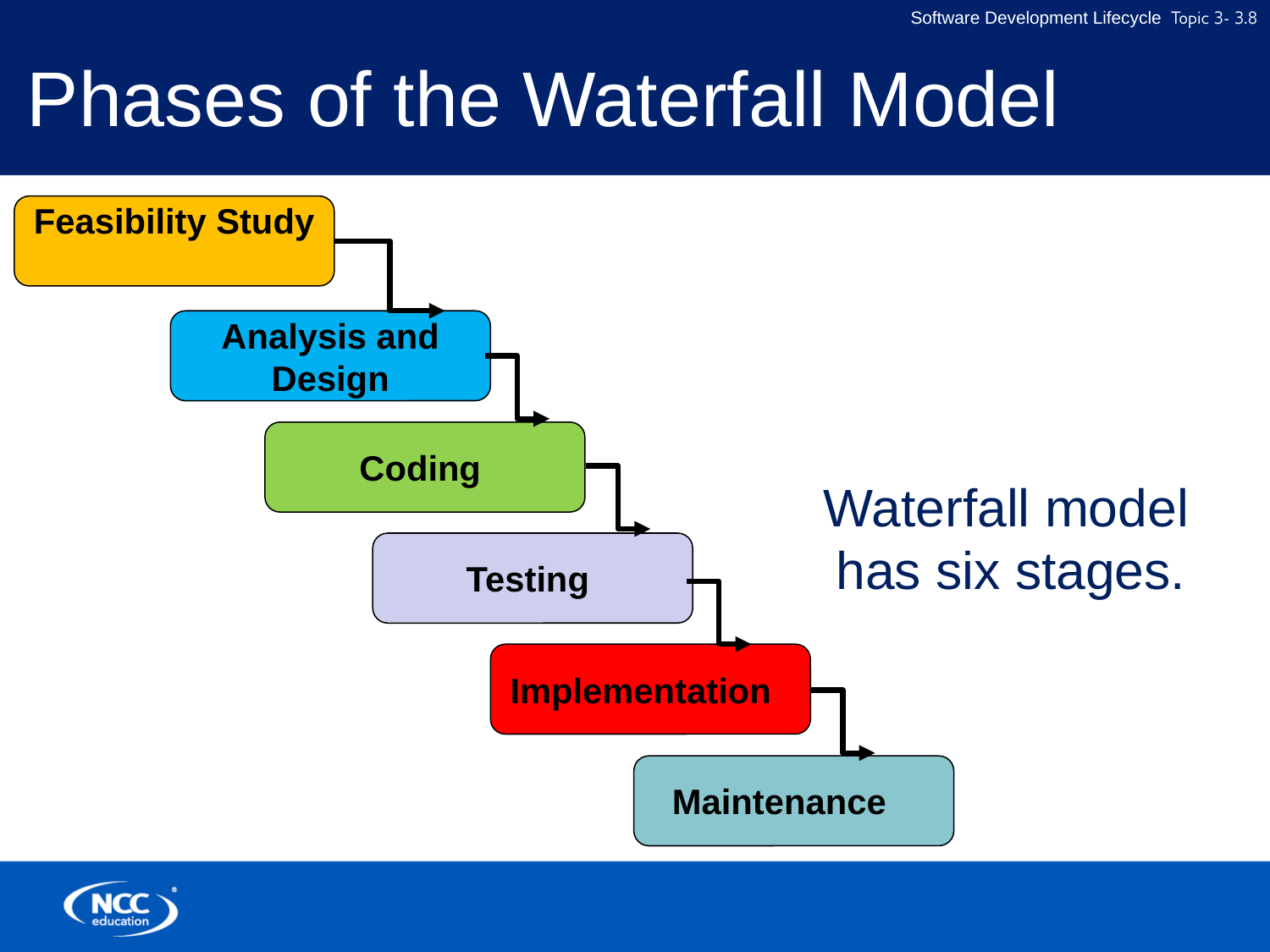

# Phases of the Waterfall Model
Feasibility Study
Analysis and Design
Coding
Waterfall model has six stages.
Testing
Implementation
Maintenance